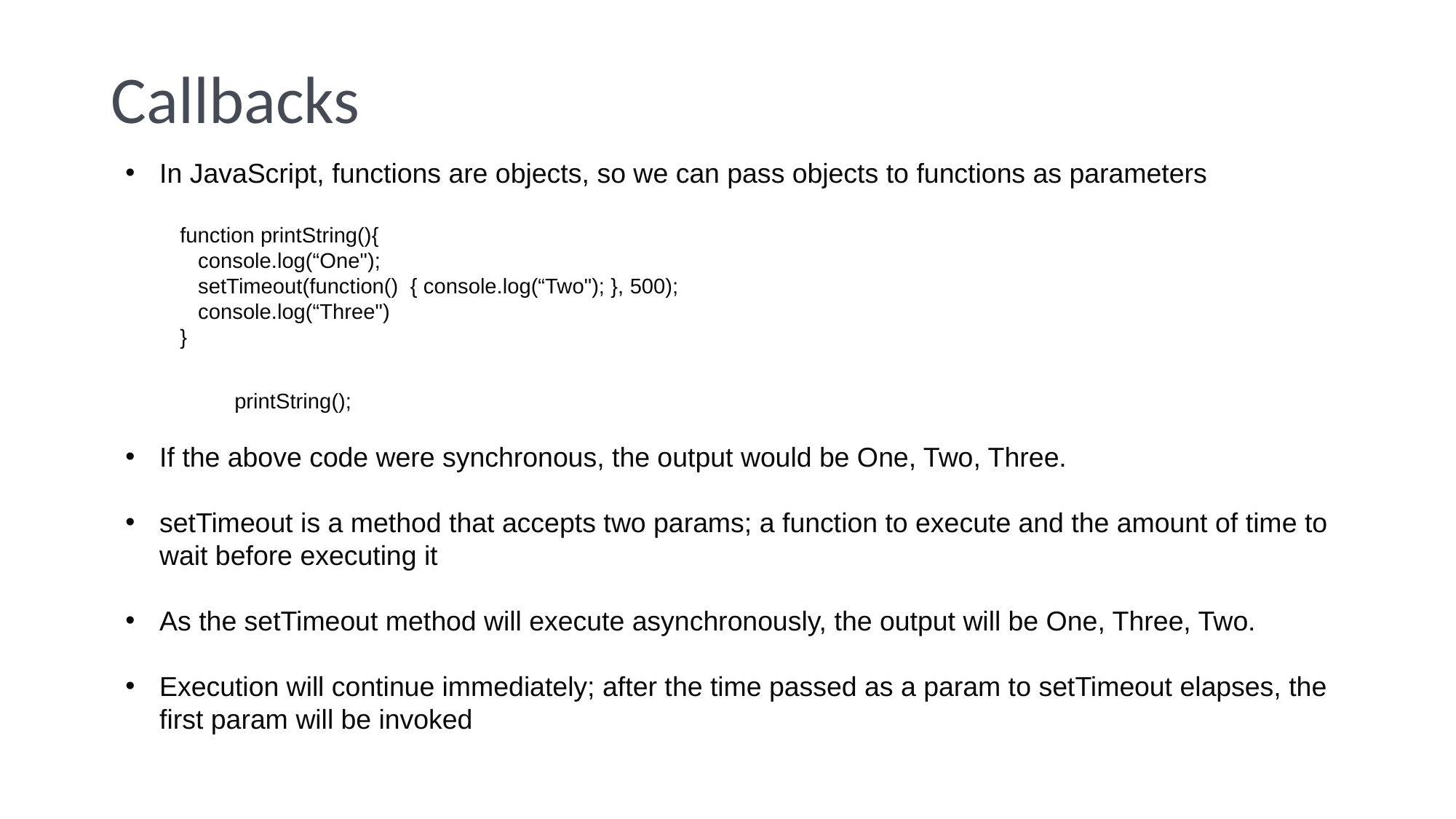

# Callbacks
In JavaScript, functions are objects, so we can pass objects to functions as parameters

function printString(){
   console.log(“One");
   setTimeout(function()  { console.log(“Two"); }, 500);
   console.log(“Three")
}

	printString();

If the above code were synchronous, the output would be One, Two, Three.

setTimeout is a method that accepts two params; a function to execute and the amount of time to wait before executing it

As the setTimeout method will execute asynchronously, the output will be One, Three, Two.

Execution will continue immediately; after the time passed as a param to setTimeout elapses, the first param will be invoked